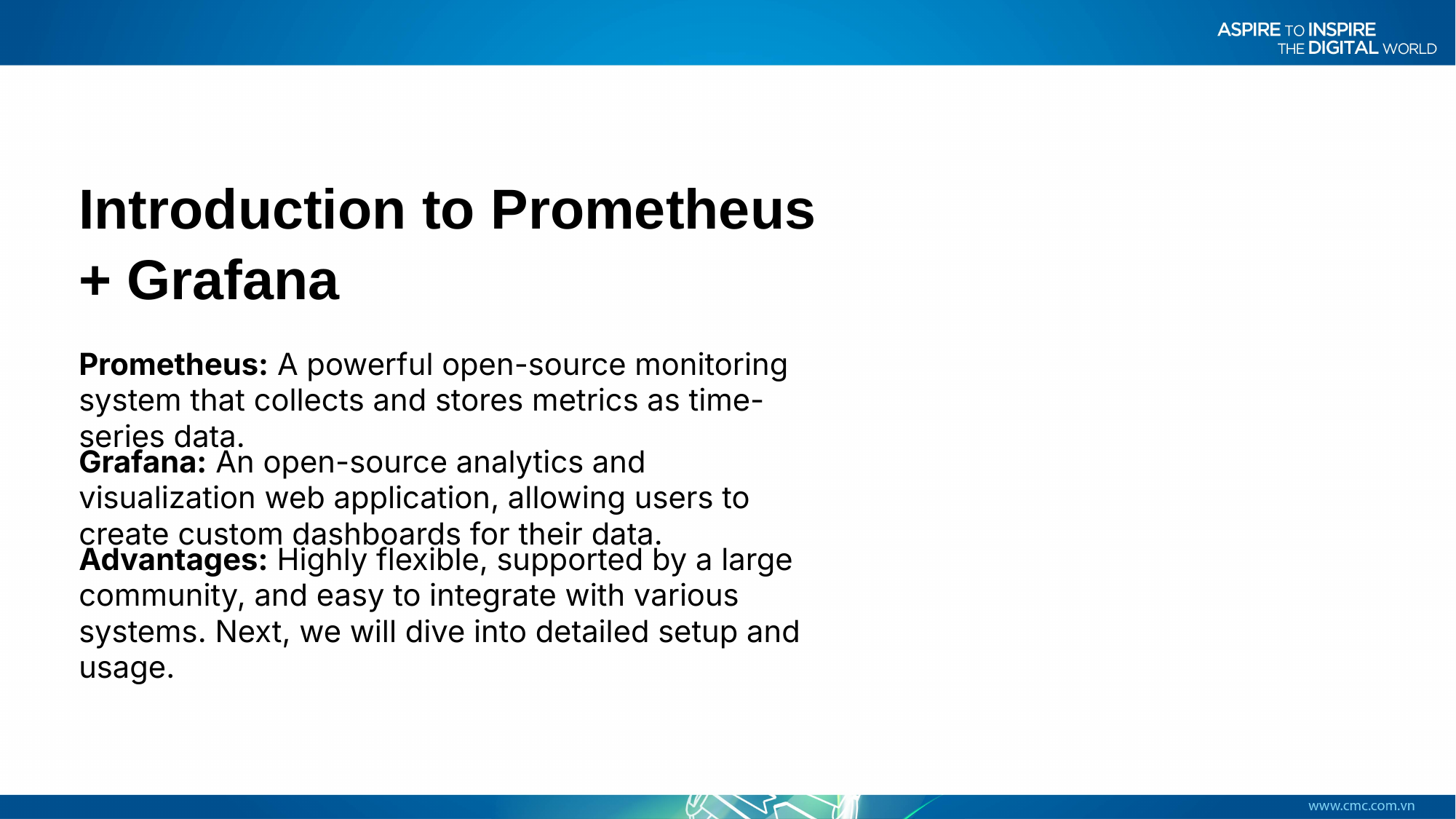

Introduction to Prometheus + Grafana
Prometheus: A powerful open-source monitoring system that collects and stores metrics as time-series data.
Grafana: An open-source analytics and visualization web application, allowing users to create custom dashboards for their data.
Advantages: Highly flexible, supported by a large community, and easy to integrate with various systems. Next, we will dive into detailed setup and usage.